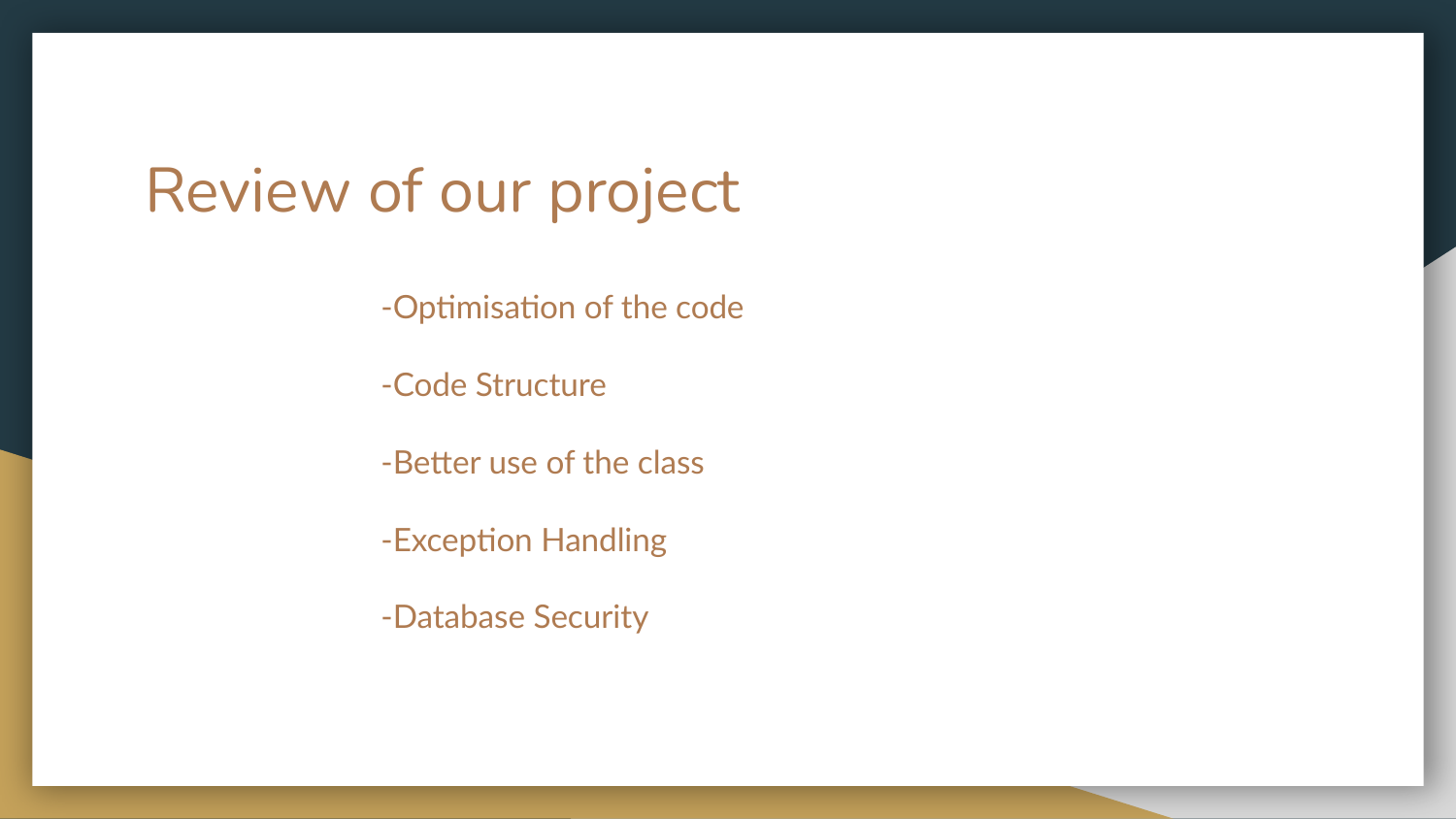

# Review of our project
-Optimisation of the code

-Code Structure
-Better use of the class
-Exception Handling

-Database Security